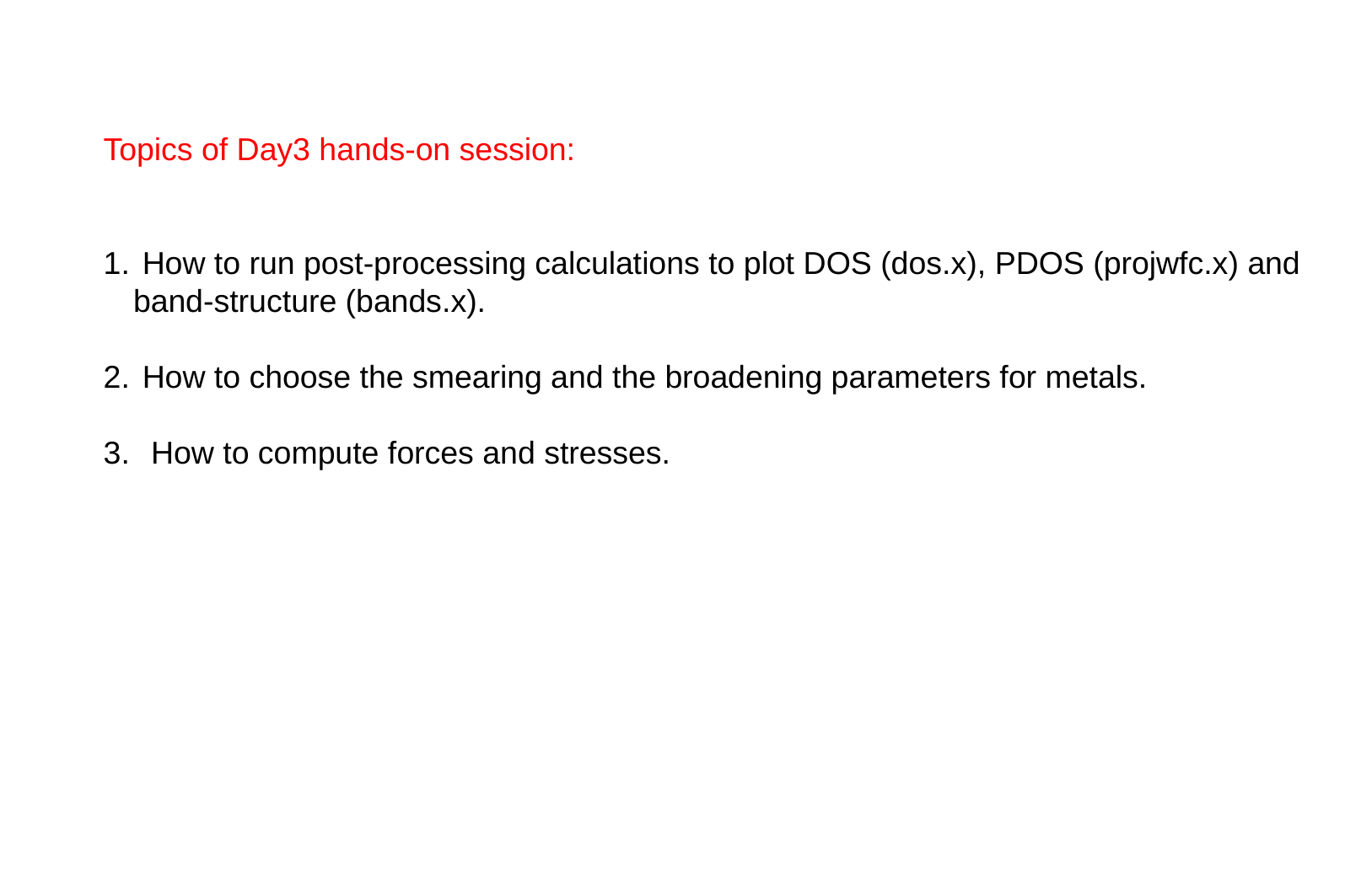

Topics of Day3 hands-on session:
 How to run post-processing calculations to plot DOS (dos.x), PDOS (projwfc.x) and band-structure (bands.x).

 How to choose the smearing and the broadening parameters for metals.

  How to compute forces and stresses.